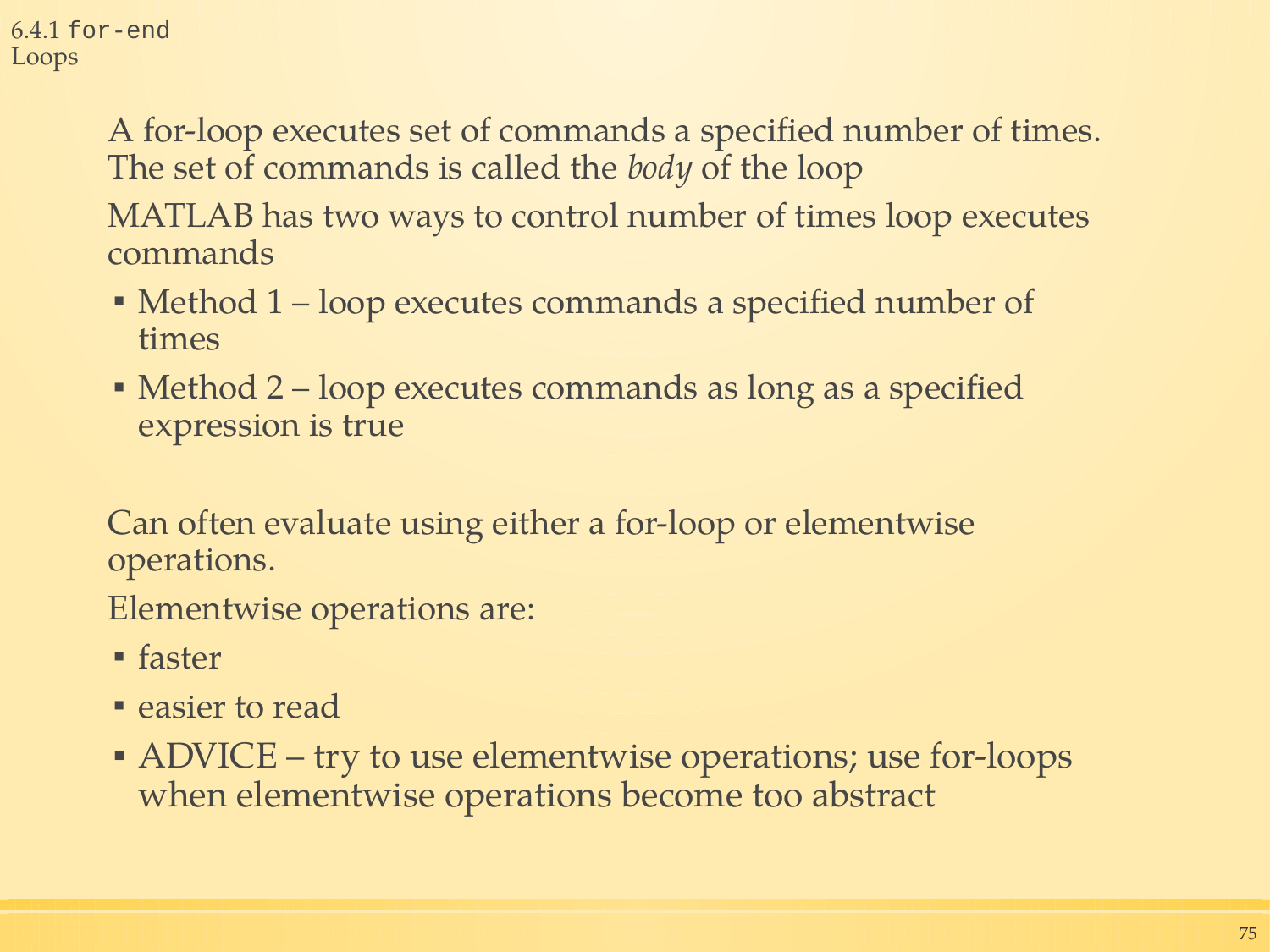

6.4.1 for-end Loops
A for-loop executes set of commands a specified number of times. The set of commands is called the body of the loop
MATLAB has two ways to control number of times loop executes commands
Method 1 – loop executes commands a specified number of times
Method 2 – loop executes commands as long as a specified expression is true

Can often evaluate using either a for-loop or elementwise operations.
Elementwise operations are:
faster
easier to read
ADVICE – try to use elementwise operations; use for-loops when elementwise operations become too abstract

75